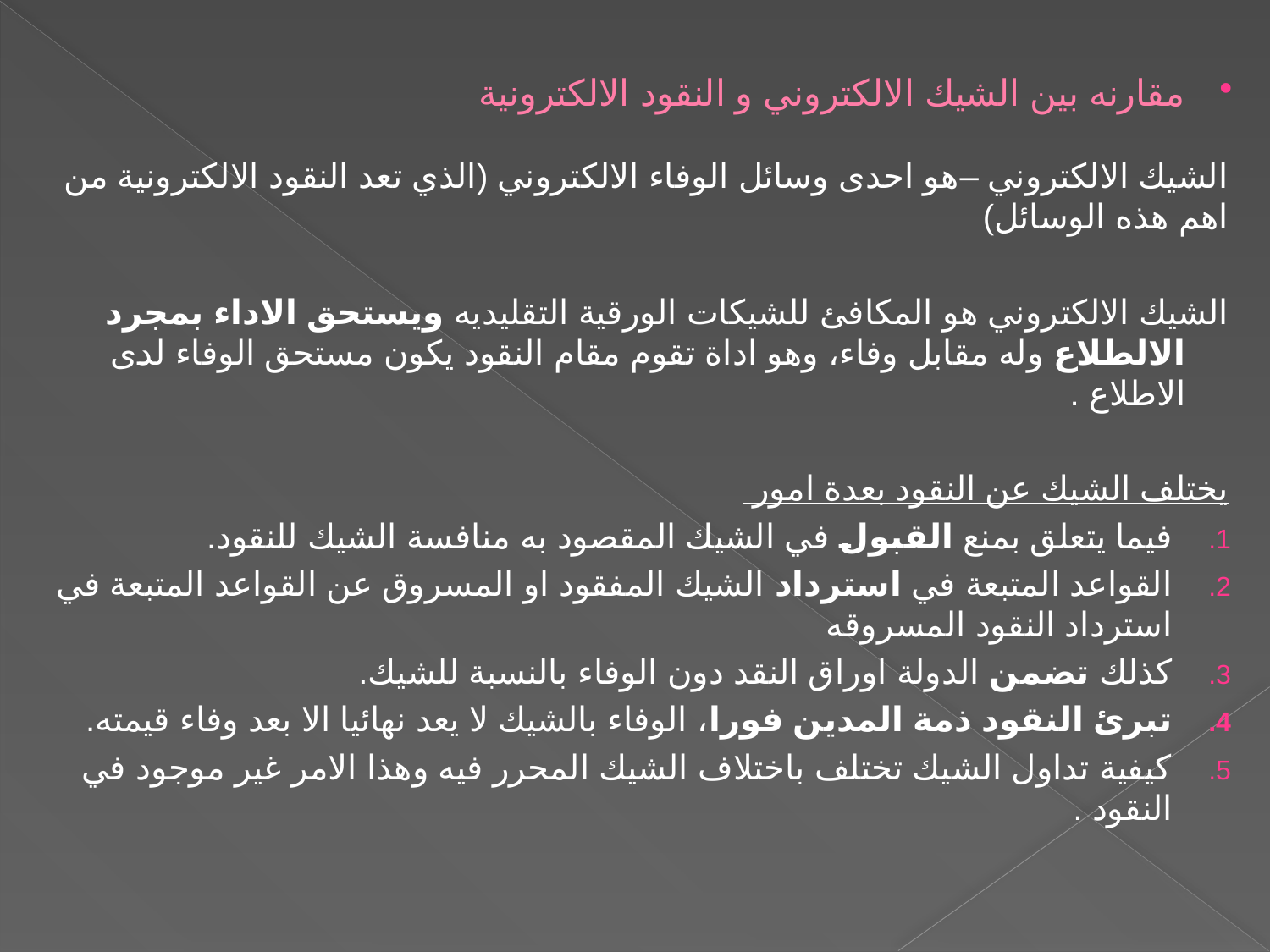

مقارنه بين الشيك الالكتروني و النقود الالكترونية

الشيك الالكتروني –هو احدى وسائل الوفاء الالكتروني (الذي تعد النقود الالكترونية من اهم هذه الوسائل)

الشيك الالكتروني هو المكافئ للشيكات الورقية التقليديه ويستحق الاداء بمجرد الالطلاع وله مقابل وفاء، وهو اداة تقوم مقام النقود يكون مستحق الوفاء لدى الاطلاع .

يختلف الشيك عن النقود بعدة امور
فيما يتعلق بمنع القبول في الشيك المقصود به منافسة الشيك للنقود.
القواعد المتبعة في استرداد الشيك المفقود او المسروق عن القواعد المتبعة في استرداد النقود المسروقه
كذلك تضمن الدولة اوراق النقد دون الوفاء بالنسبة للشيك.
تبرئ النقود ذمة المدين فورا، الوفاء بالشيك لا يعد نهائيا الا بعد وفاء قيمته.
كيفية تداول الشيك تختلف باختلاف الشيك المحرر فيه وهذا الامر غير موجود في النقود .